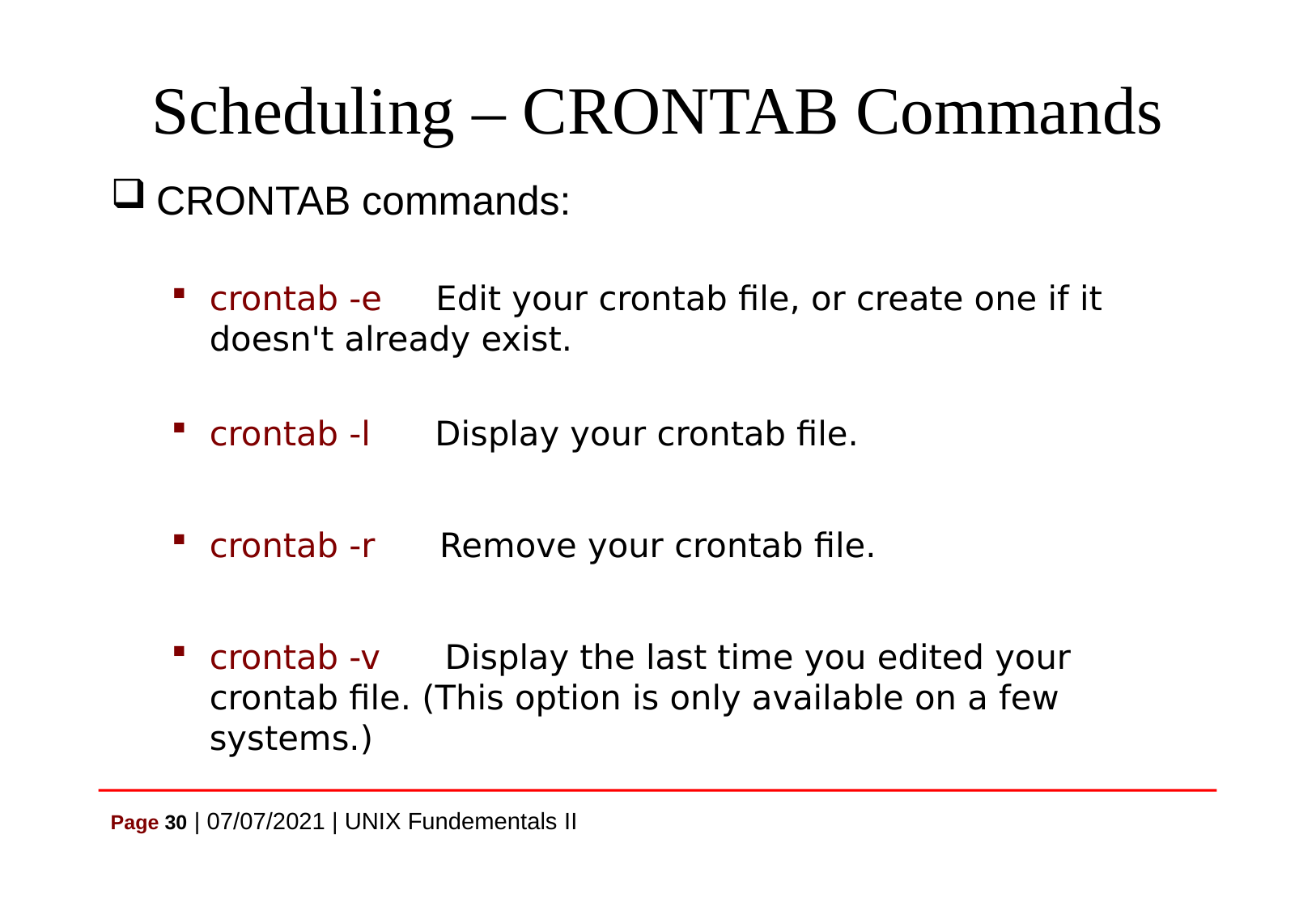

# Scheduling – CRONTAB Commands
CRONTAB commands:

crontab -e     Edit your crontab file, or create one if it doesn't already exist.

crontab -l      Display your crontab file.

crontab -r      Remove your crontab file.

crontab -v      Display the last time you edited your crontab file. (This option is only available on a few systems.)
Page 30 | 07/07/2021 | UNIX Fundementals II